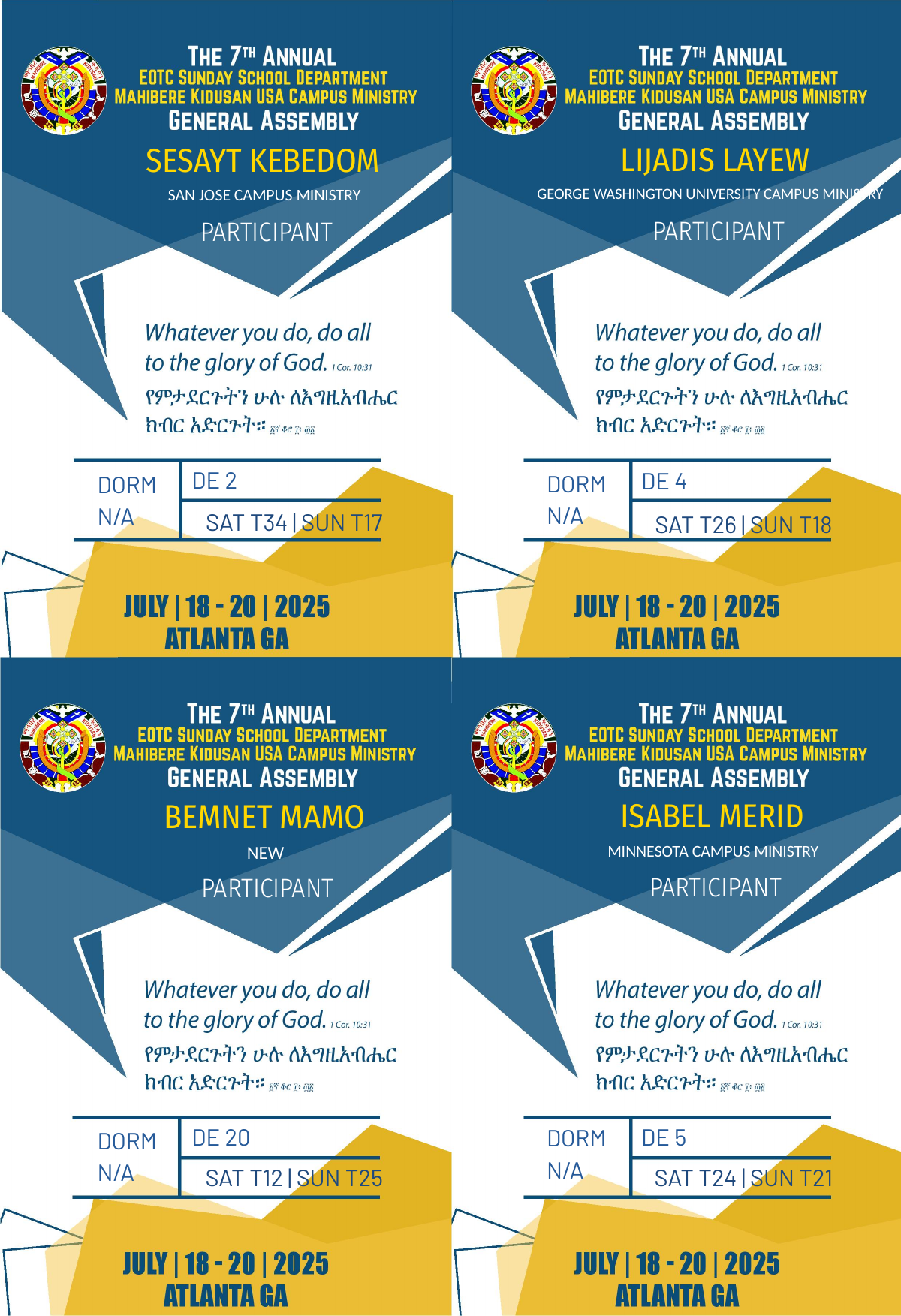

LIJADIS LAYEW
SESAYT KEBEDOM
GEORGE WASHINGTON UNIVERSITY CAMPUS MINISTRY
SAN JOSE CAMPUS MINISTRY
PARTICIPANT
PARTICIPANT
DE 2
DE 4
DORM
DORM
N/A
N/A
SAT T34 | SUN T17
SAT T26 | SUN T18
ISABEL MERID
BEMNET MAMO
MINNESOTA CAMPUS MINISTRY
NEW
PARTICIPANT
PARTICIPANT
DE 20
DE 5
DORM
DORM
N/A
N/A
SAT T12 | SUN T25
SAT T24 | SUN T21